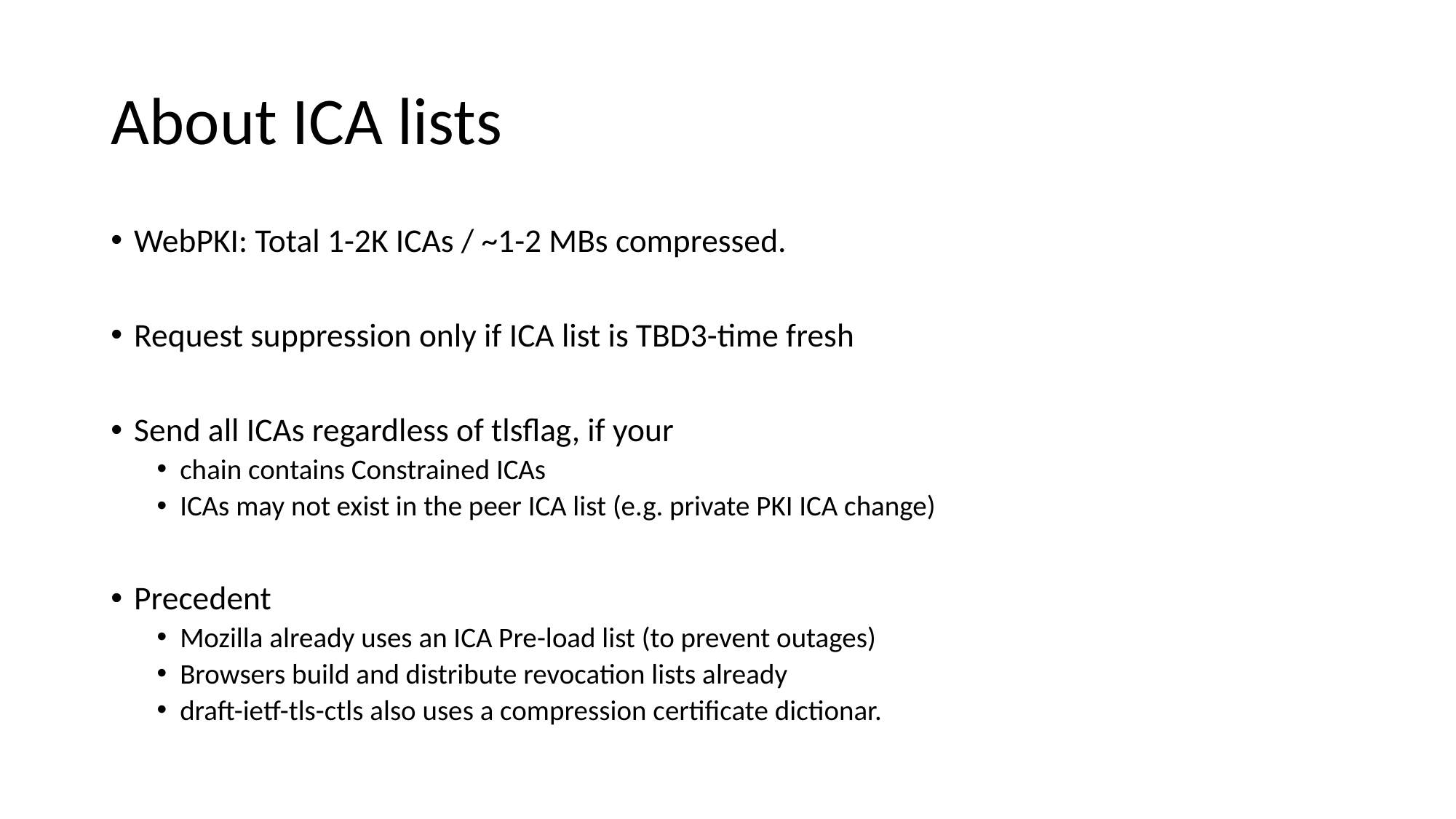

# About ICA lists
WebPKI: Total 1-2K ICAs / ~1-2 MBs compressed.

Request suppression only if ICA list is TBD3-time fresh

Send all ICAs regardless of tlsflag, if your
chain contains Constrained ICAs
ICAs may not exist in the peer ICA list (e.g. private PKI ICA change)

Precedent
Mozilla already uses an ICA Pre-load list (to prevent outages)
Browsers build and distribute revocation lists already
draft-ietf-tls-ctls also uses a compression certificate dictionar.